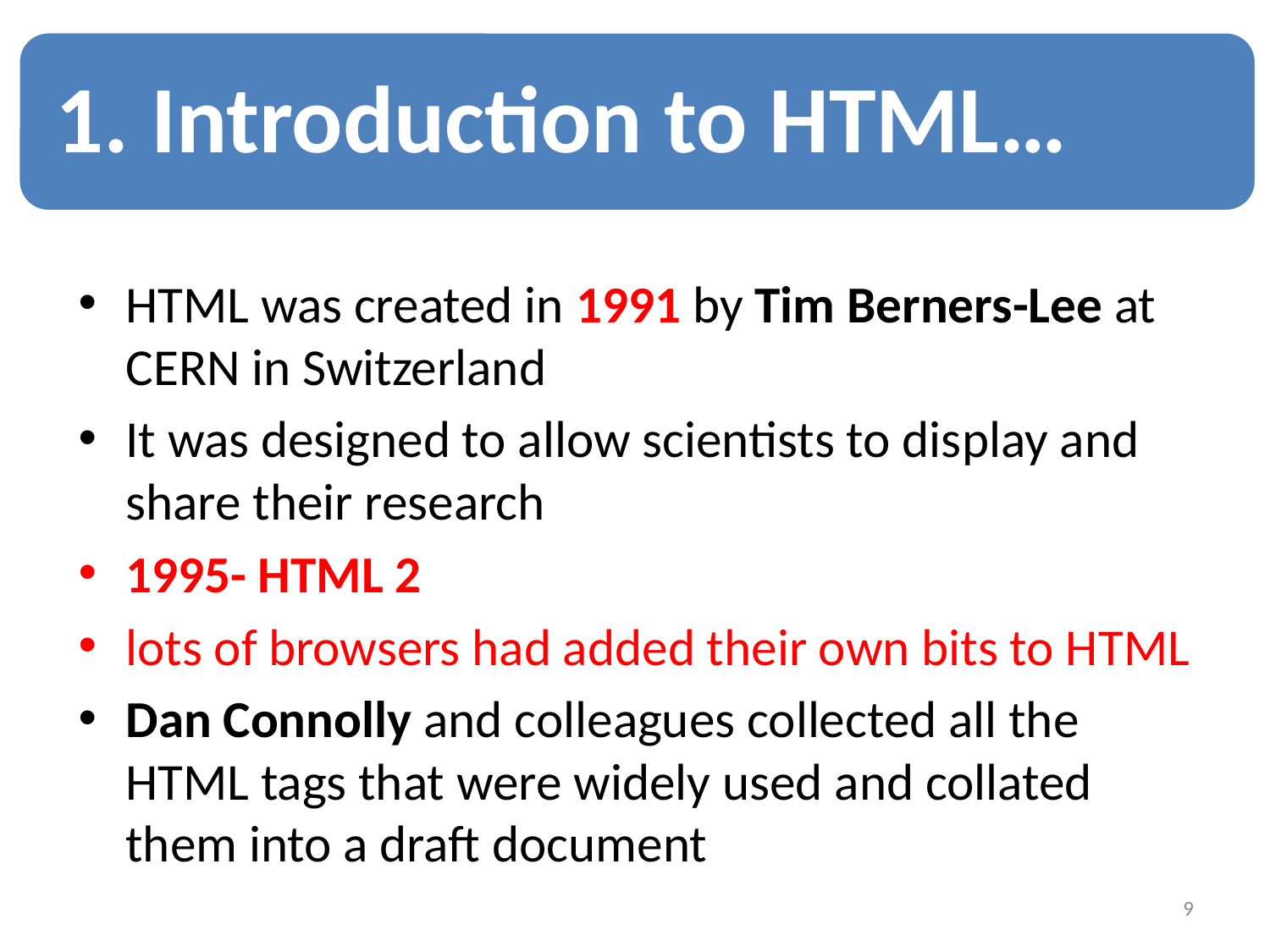

1. Introduction to HTML…
#
HTML was created in 1991 by Tim Berners-Lee at CERN in Switzerland
It was designed to allow scientists to display and share their research
1995- HTML 2
lots of browsers had added their own bits to HTML
Dan Connolly and colleagues collected all the HTML tags that were widely used and collated them into a draft document
9